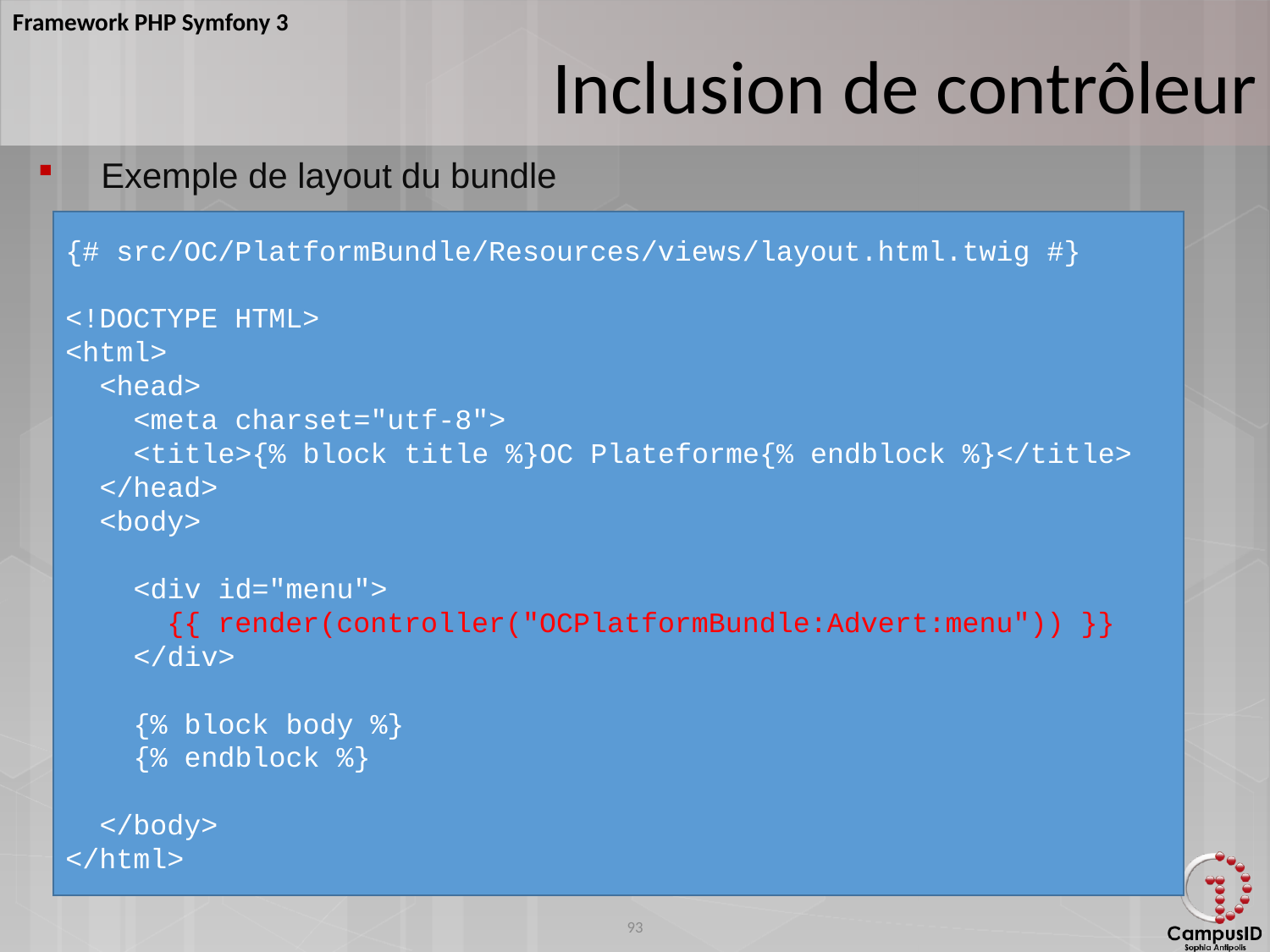

Inclusion de contrôleur
Exemple de layout du bundle
{# src/OC/PlatformBundle/Resources/views/layout.html.twig #}

<!DOCTYPE HTML>
<html>
  <head>
    <meta charset="utf-8">
    <title>{% block title %}OC Plateforme{% endblock %}</title>
  </head>
  <body>

    <div id="menu">
      {{ render(controller("OCPlatformBundle:Advert:menu")) }}
    </div>

    {% block body %}
    {% endblock %}

  </body>
</html>